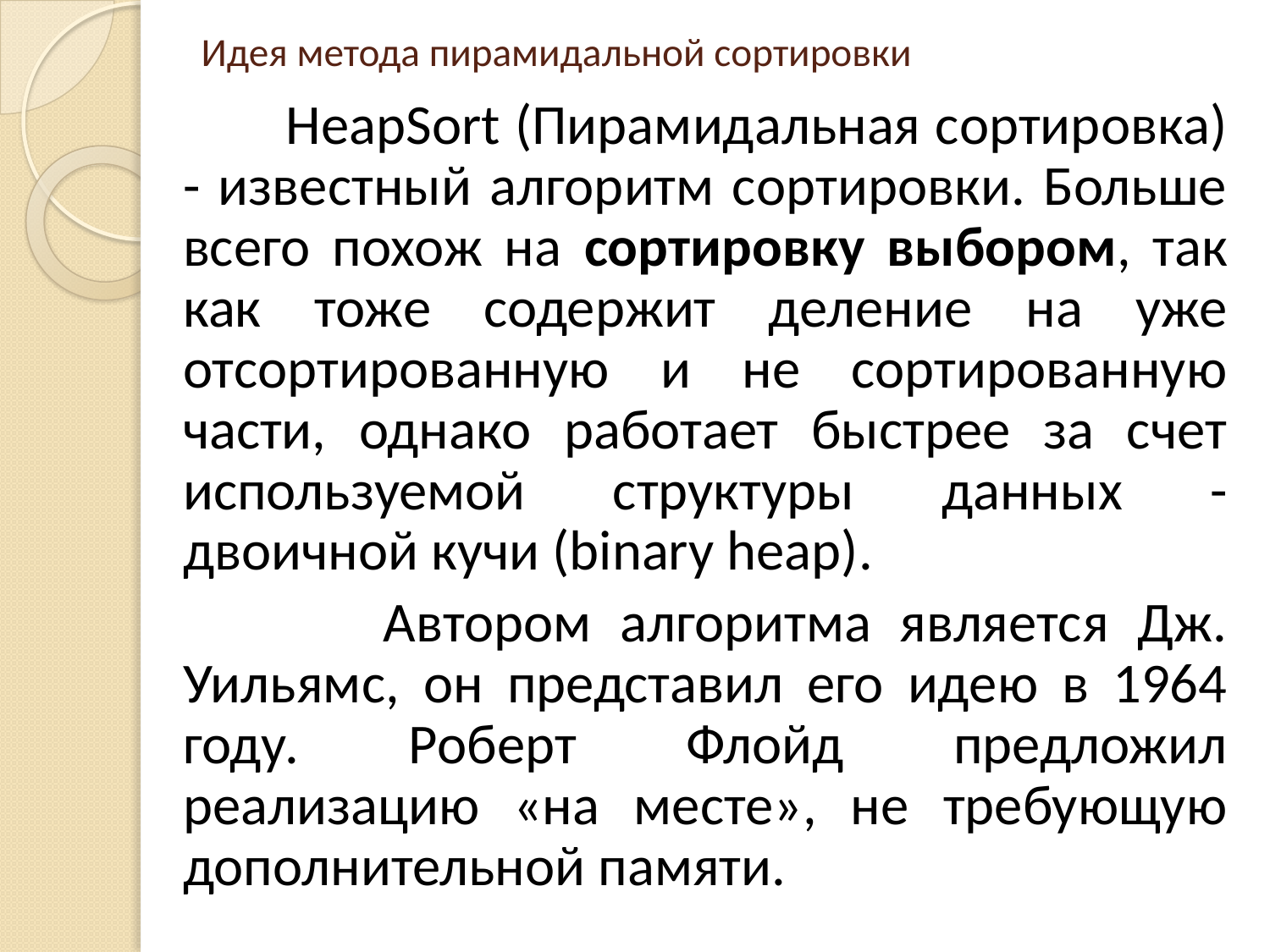

# Идея метода пирамидальной сортировки
       HeapSort (Пирамидальная сортировка) - известный алгоритм сортировки. Больше всего похож на сортировку выбором, так как тоже содержит деление на уже отсортированную и не сортированную части, однако работает быстрее за счет используемой структуры данных - двоичной кучи (binary heap).
       Автором алгоритма является Дж. Уильямс, он представил его идею в 1964 году. Роберт Флойд предложил реализацию «на месте», не требующую дополнительной памяти.